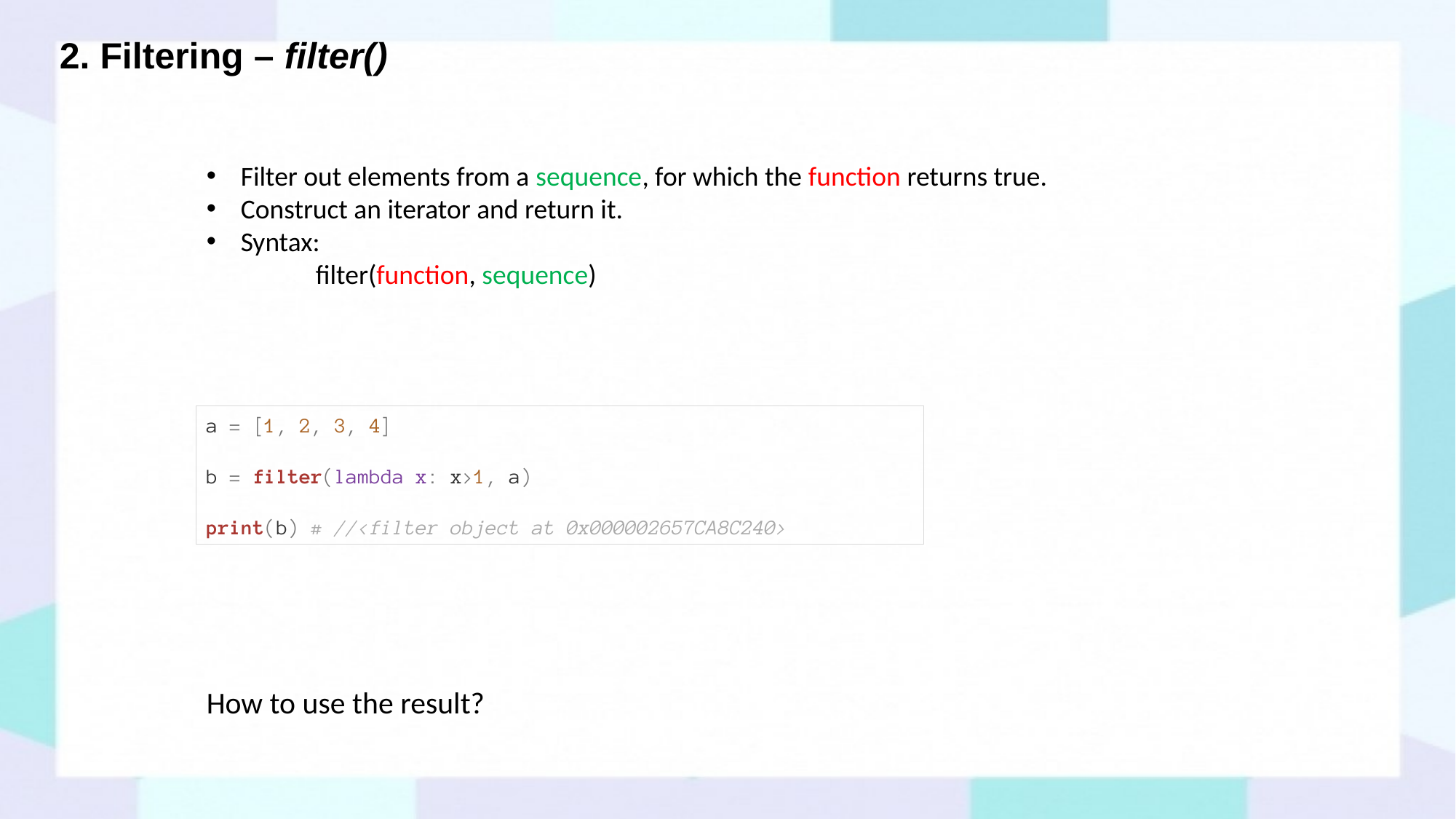

# 2. Filtering – filter()
Filter out elements from a sequence, for which the function returns true.
Construct an iterator and return it.
Syntax:
	filter(function, sequence)
a = [1, 2, 3, 4]
b = filter(lambda x: x>1, a)
print(b) # //<filter object at 0x000002657CA8C240>
How to use the result?